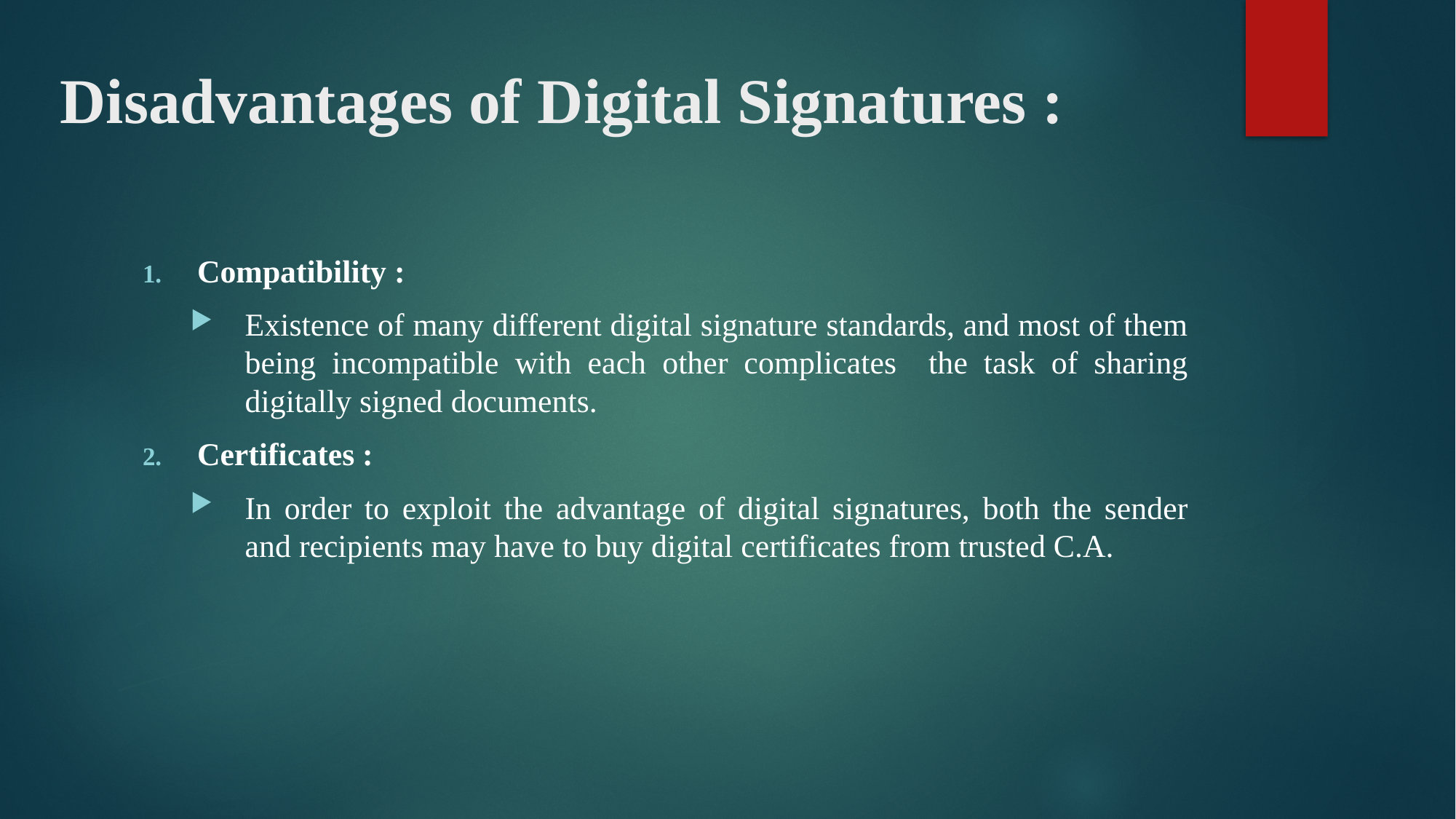

# Disadvantages of Digital Signatures :
Compatibility :
Existence of many different digital signature standards, and most of them being incompatible with each other complicates  the task of sharing digitally signed documents.
Certificates :
In order to exploit the advantage of digital signatures, both the sender and recipients may have to buy digital certificates from trusted C.A.